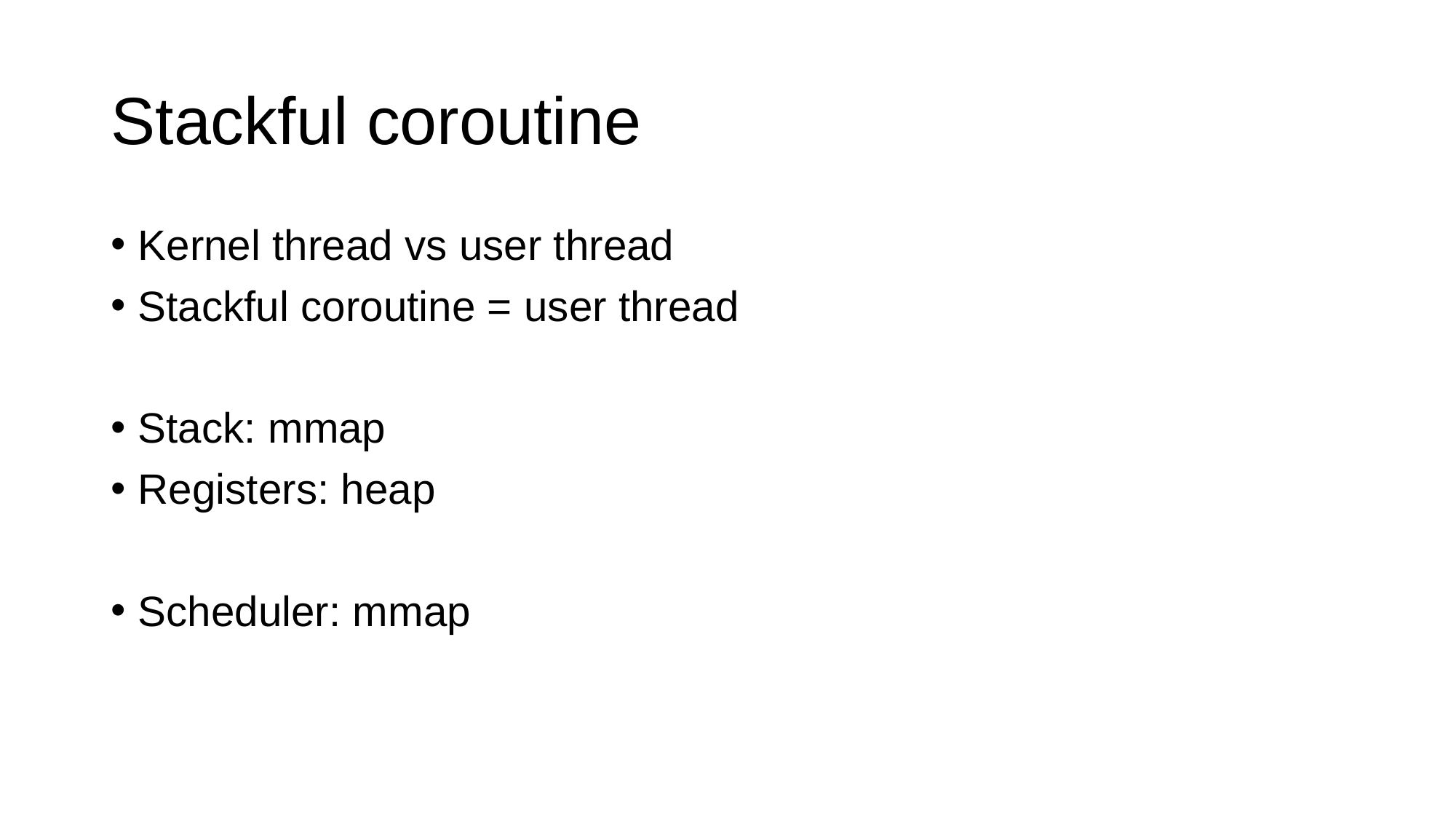

# Stackful coroutine
Kernel thread vs user thread
Stackful coroutine = user thread

Stack: mmap
Registers: heap

Scheduler: mmap